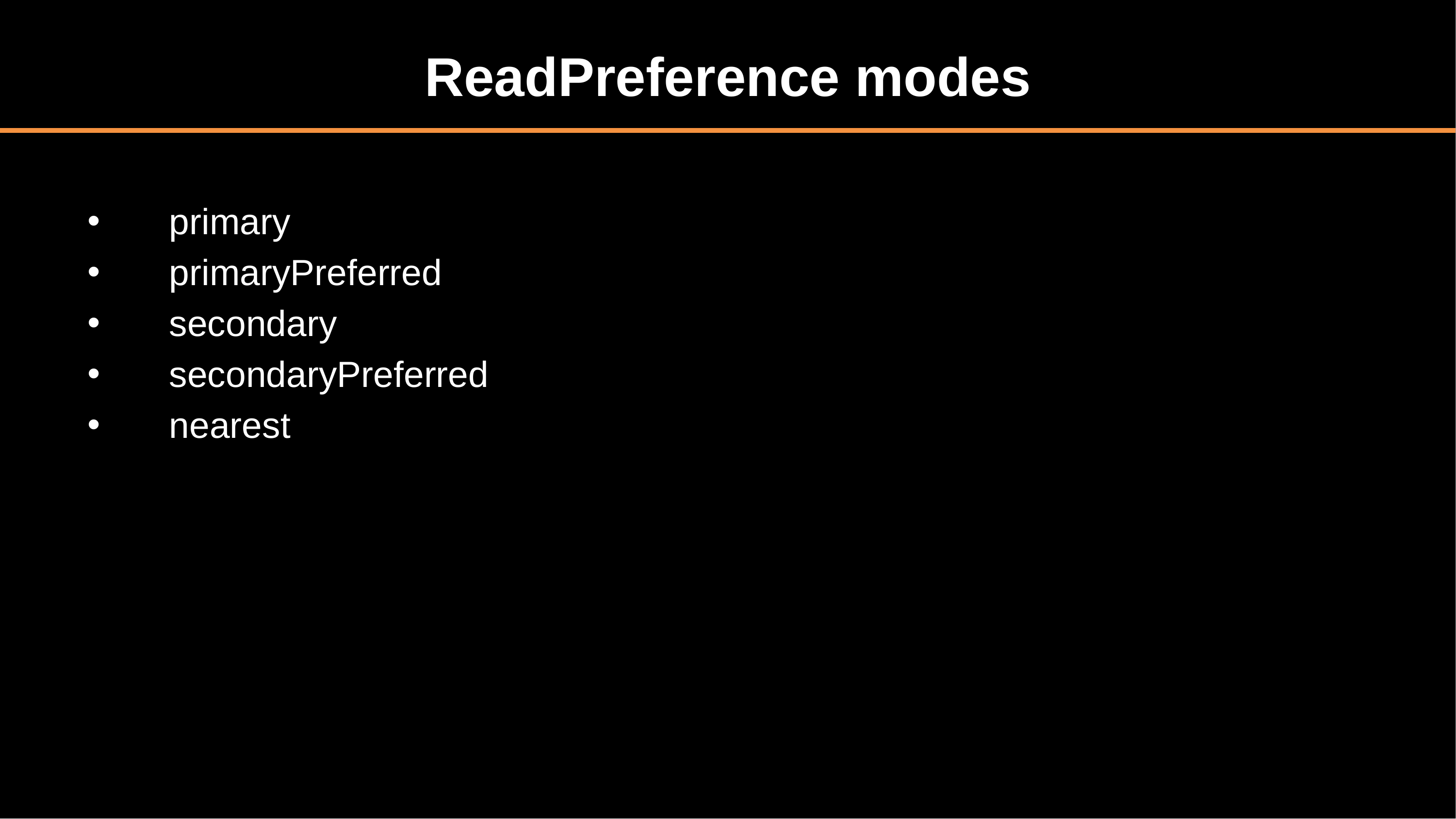

# ReadPreference modes
primary
primaryPreferred
secondary
secondaryPreferred
nearest